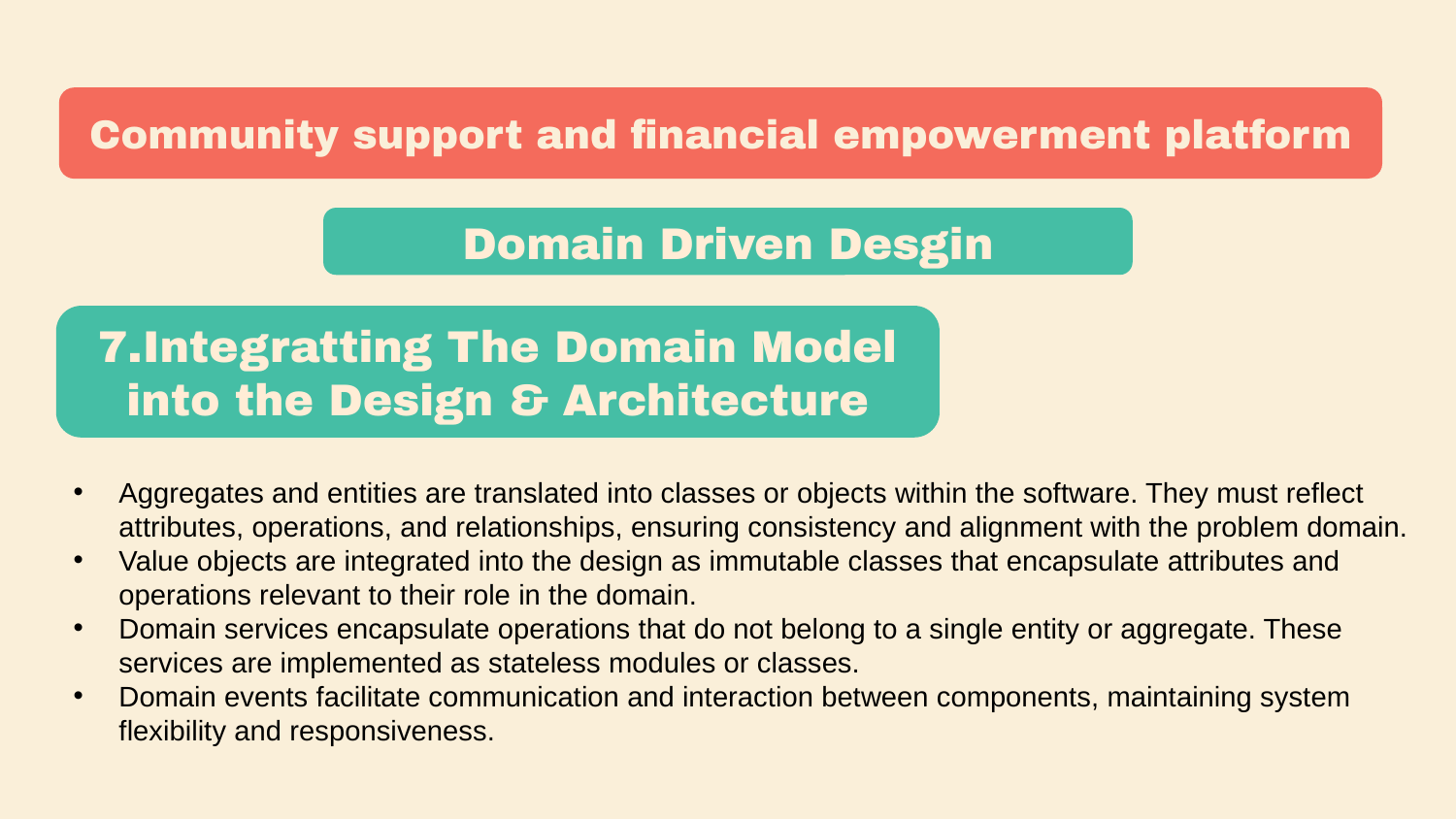

# Community service project proposal infographics
Community support and financial empowerment platform
Domain Driven Desgin
7.Integratting The Domain Model into the Design & Architecture

Aggregates and entities are translated into classes or objects within the software. They must reflect attributes, operations, and relationships, ensuring consistency and alignment with the problem domain.
Value objects are integrated into the design as immutable classes that encapsulate attributes and operations relevant to their role in the domain.
Domain services encapsulate operations that do not belong to a single entity or aggregate. These services are implemented as stateless modules or classes.
Domain events facilitate communication and interaction between components, maintaining system flexibility and responsiveness.